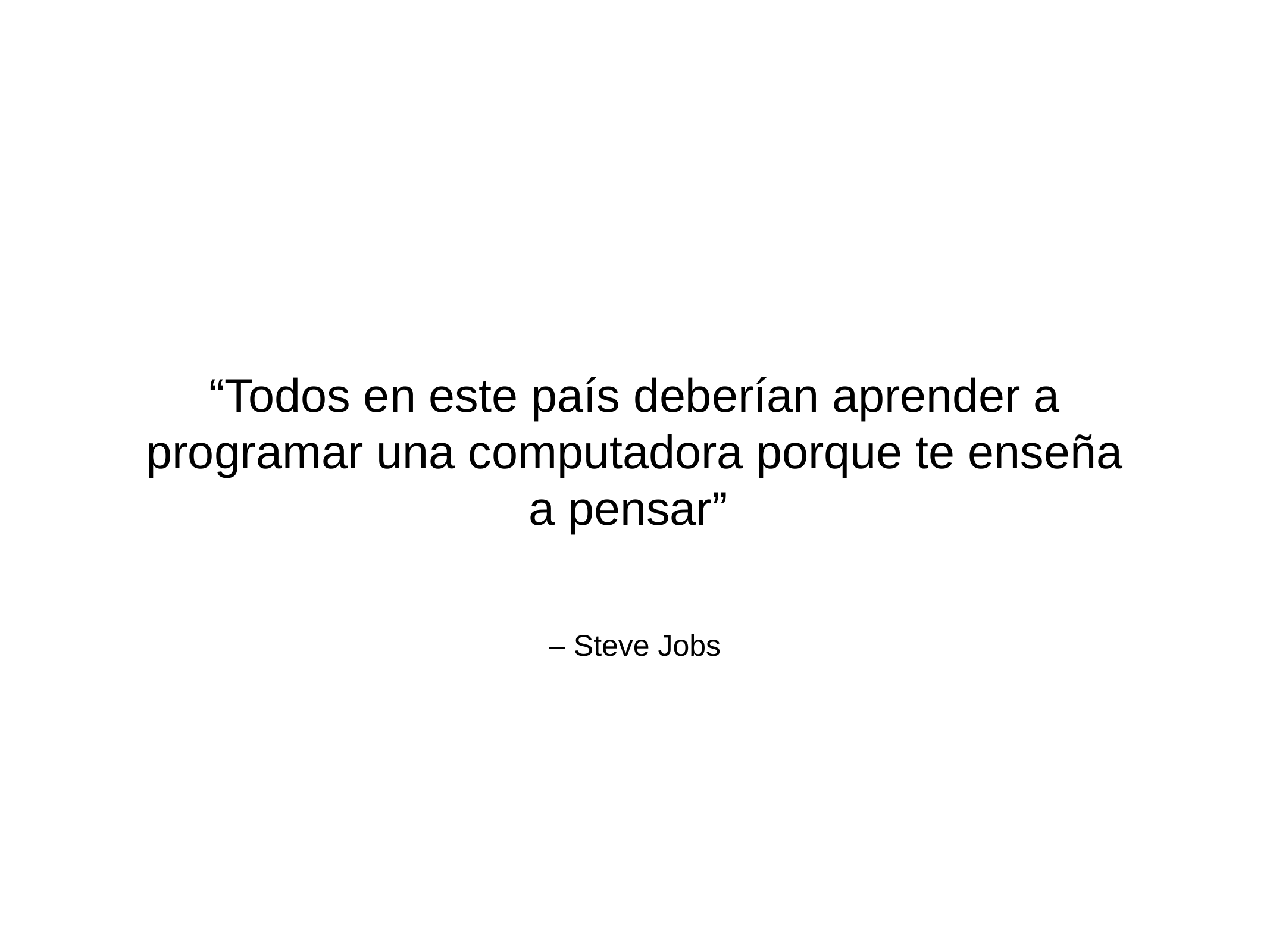

“Todos en este país deberían aprender a programar una computadora porque te enseña a pensar”
– Steve Jobs